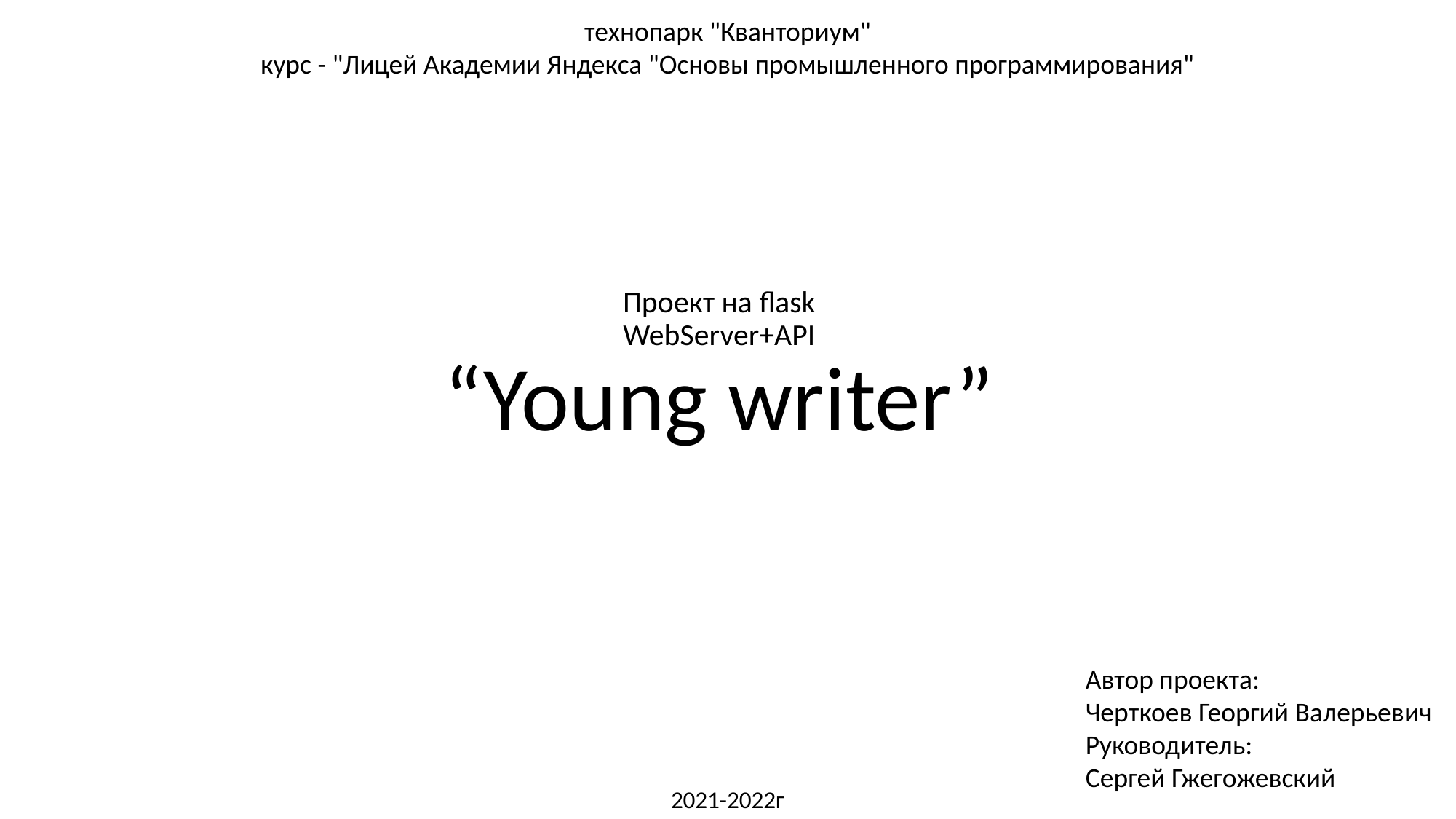

технопарк "Кванториум"
курс - "Лицей Академии Яндекса "Основы промышленного программирования"
# Проект на flask WebServer+API “Young writer”
Автор проекта:
Черткоев Георгий Валерьевич
Руководитель:
Сергей Гжегожевский

2021-2022г